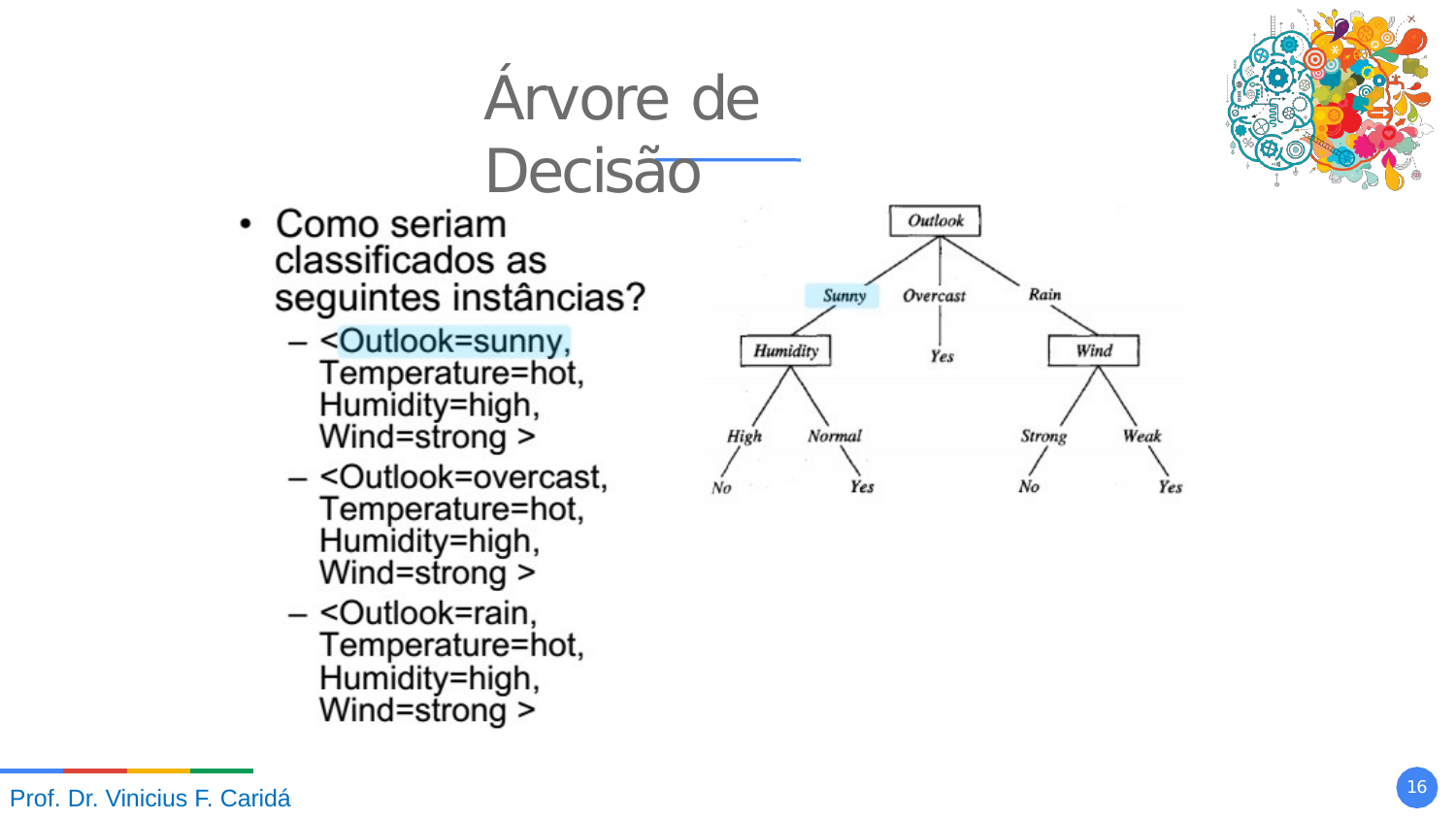

# Árvore de Decisão

16
Prof. Dr. Vinicius F. Caridá